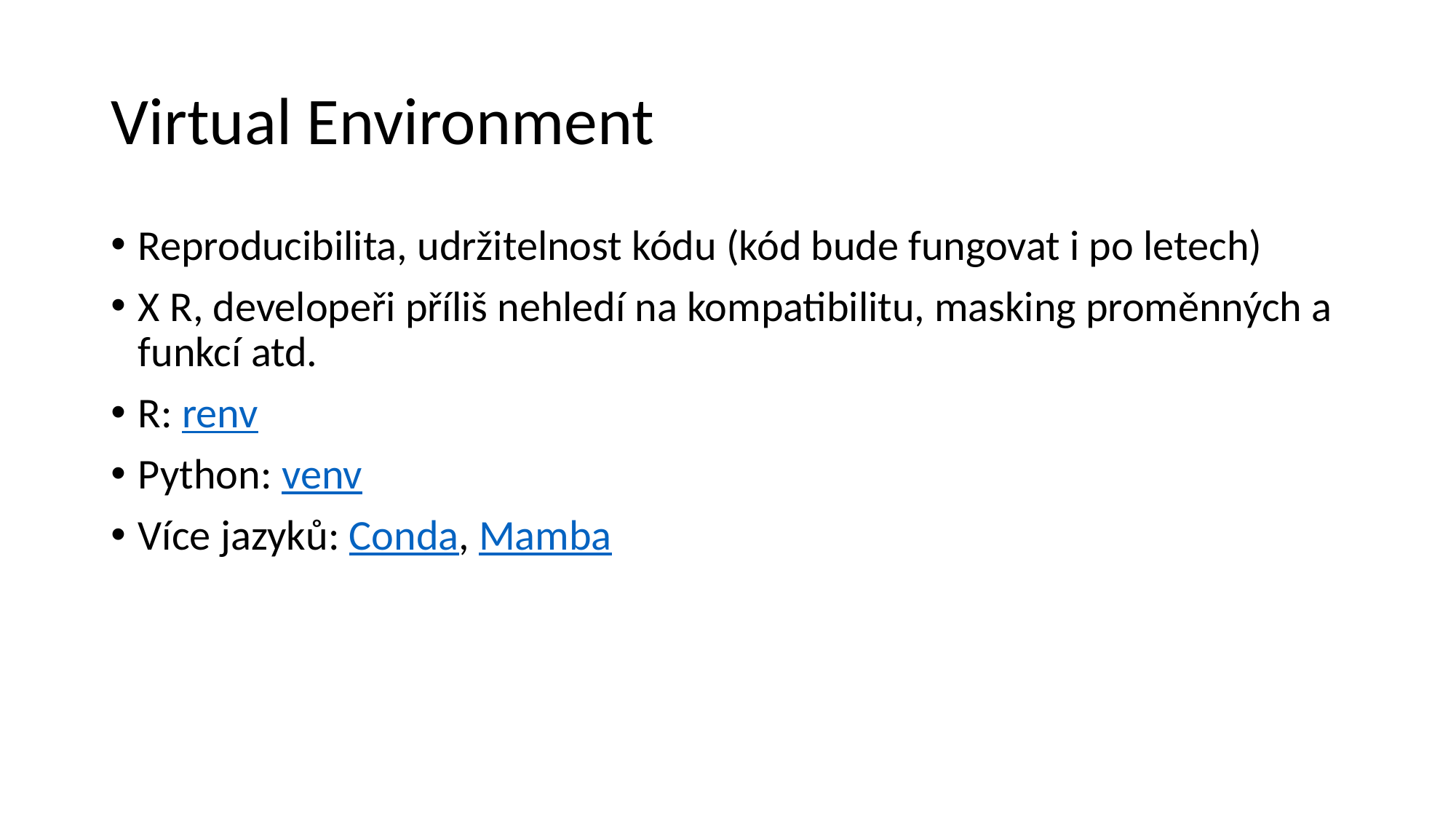

# Virtual Environment
Reproducibilita, udržitelnost kódu (kód bude fungovat i po letech)
X R, developeři příliš nehledí na kompatibilitu, masking proměnných a funkcí atd.
R: renv
Python: venv
Více jazyků: Conda, Mamba